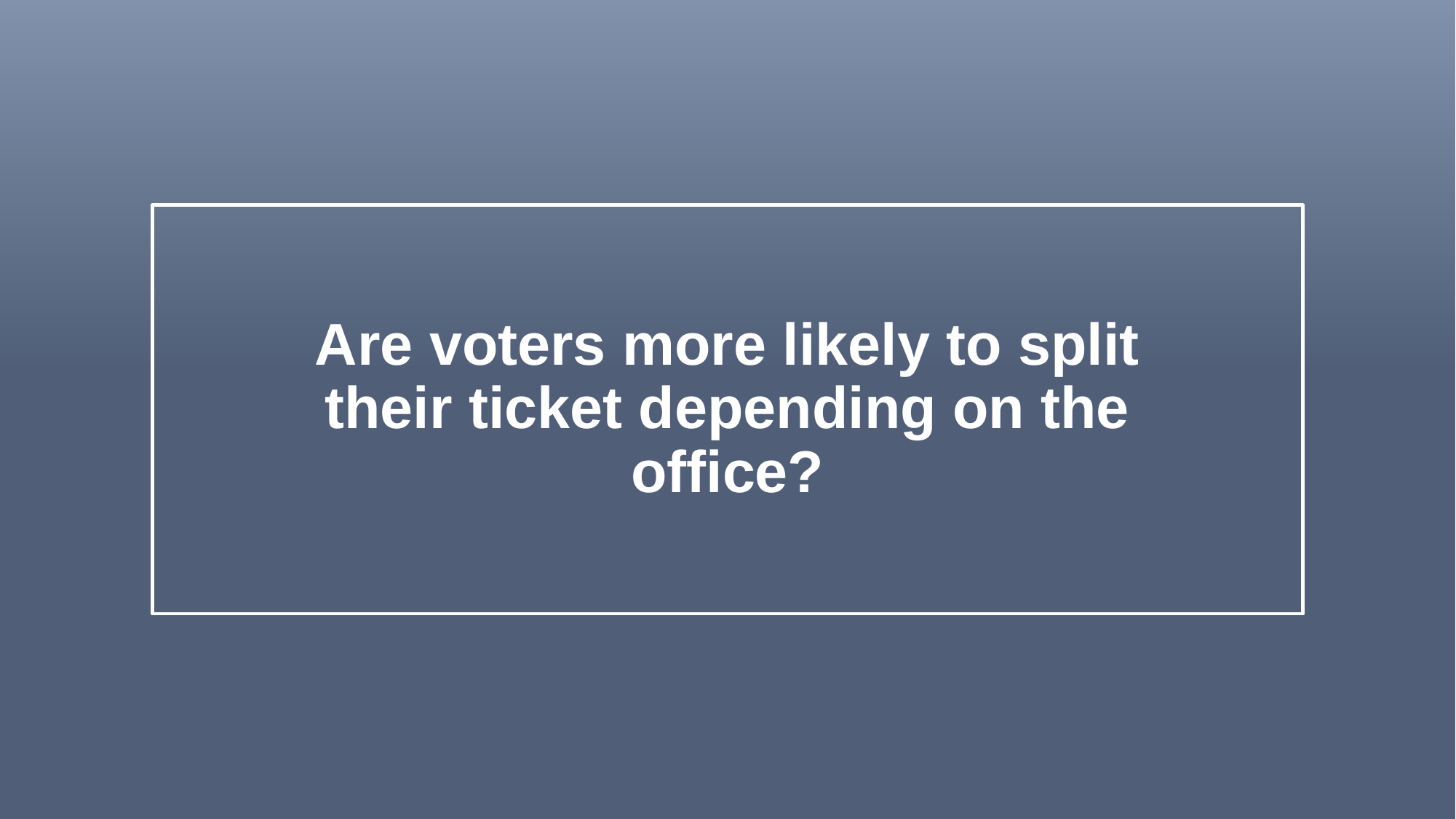

Are voters more likely to split their ticket depending on the office?